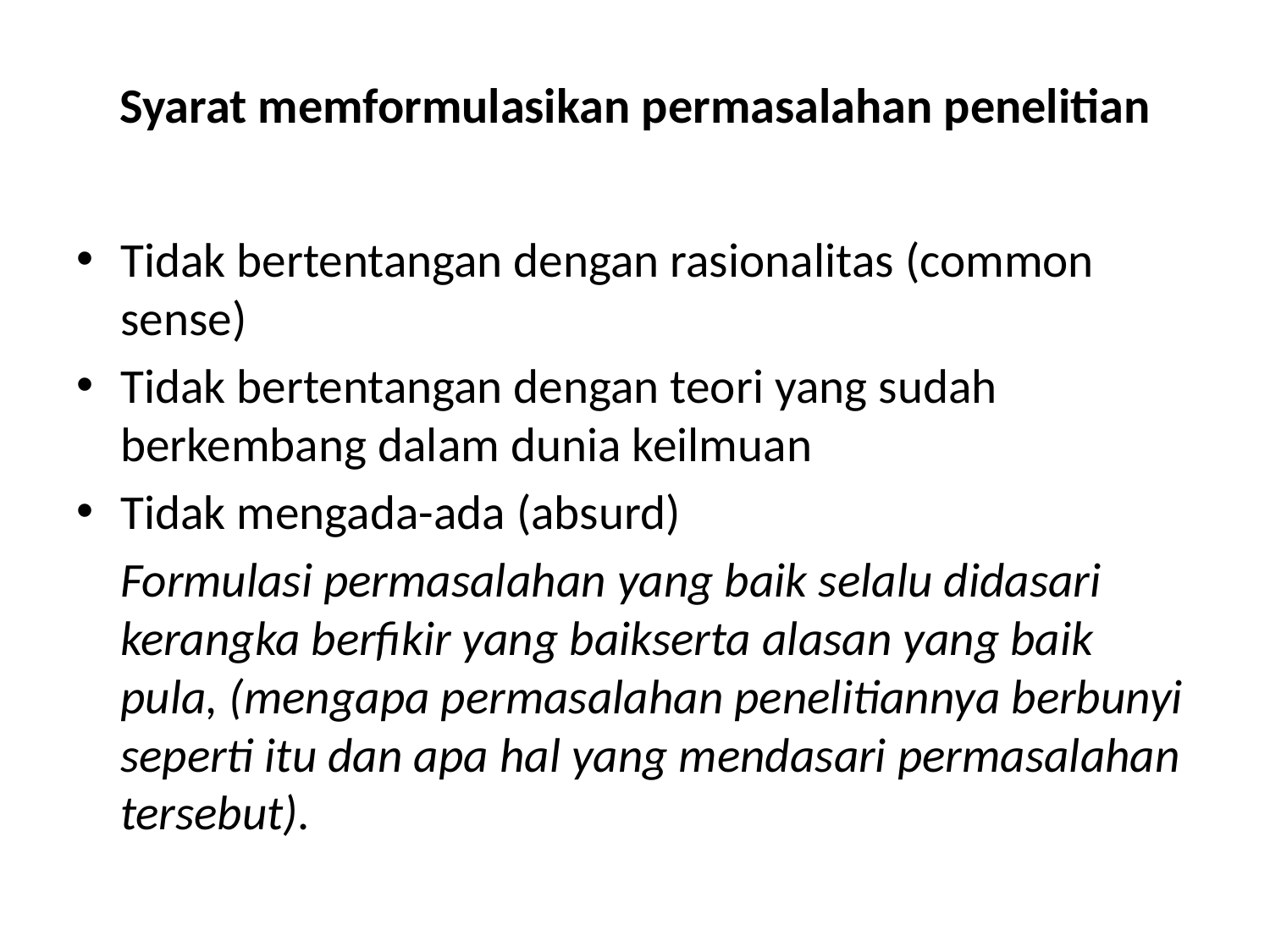

# Syarat memformulasikan permasalahan penelitian
Tidak bertentangan dengan rasionalitas (common sense)
Tidak bertentangan dengan teori yang sudah berkembang dalam dunia keilmuan
Tidak mengada-ada (absurd)
	Formulasi permasalahan yang baik selalu didasari kerangka berfikir yang baikserta alasan yang baik pula, (mengapa permasalahan penelitiannya berbunyi seperti itu dan apa hal yang mendasari permasalahan tersebut).